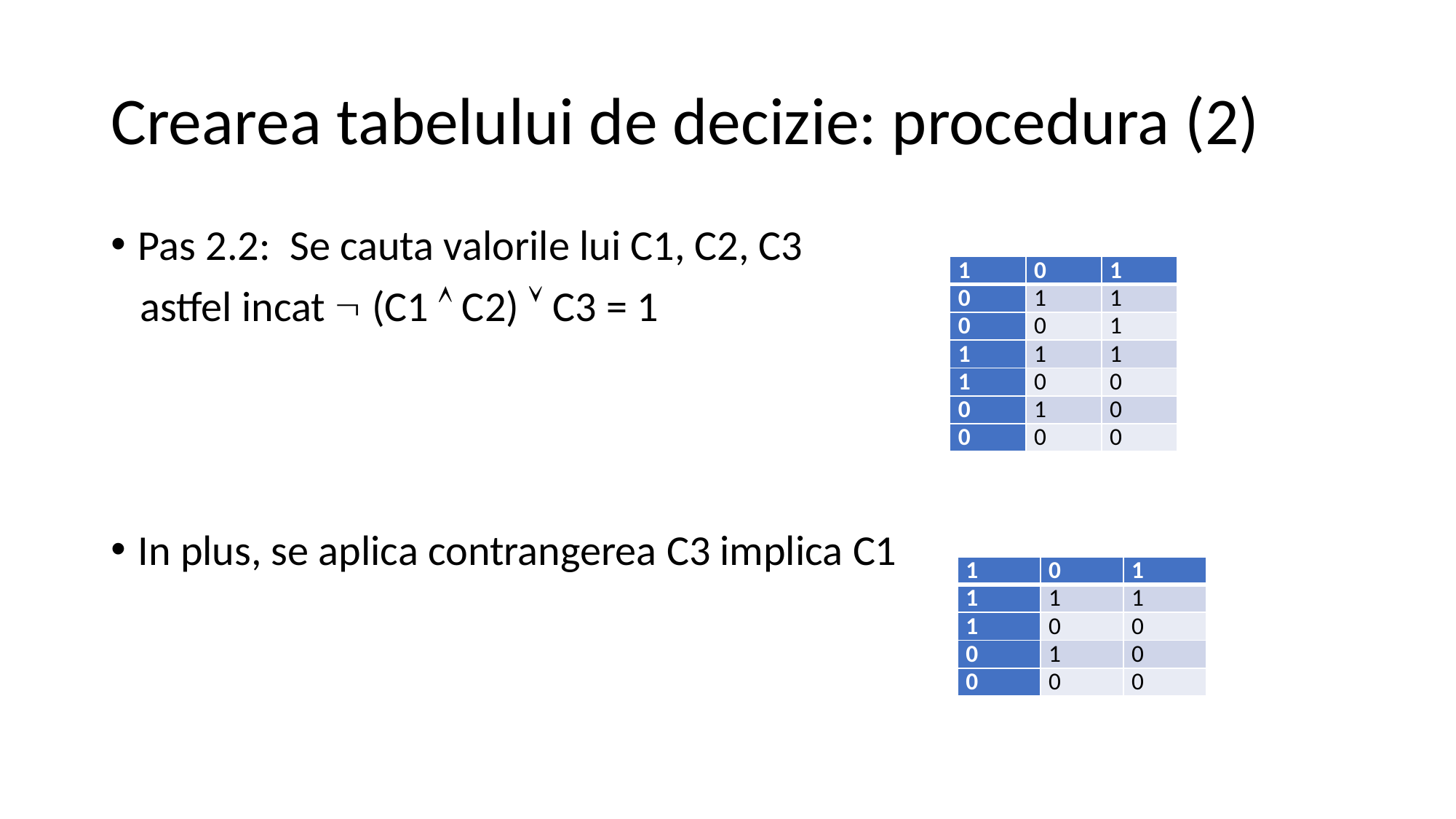

# Crearea tabelului de decizie: procedura (2)
Pas 2.2:  Se cauta valorile lui C1, C2, C3
   astfel incat ¬ (C1 ∧ C2) ∨ C3 = 1

In plus, se aplica contrangerea C3 implica C1

| 1 | 0 | 1 |
| --- | --- | --- |
| 0 | 1 | 1 |
| 0 | 0 | 1 |
| 1 | 1 | 1 |
| 1 | 0 | 0 |
| 0 | 1 | 0 |
| 0 | 0 | 0 |
| 1 | 0 | 1 |
| --- | --- | --- |
| 1 | 1 | 1 |
| 1 | 0 | 0 |
| 0 | 1 | 0 |
| 0 | 0 | 0 |